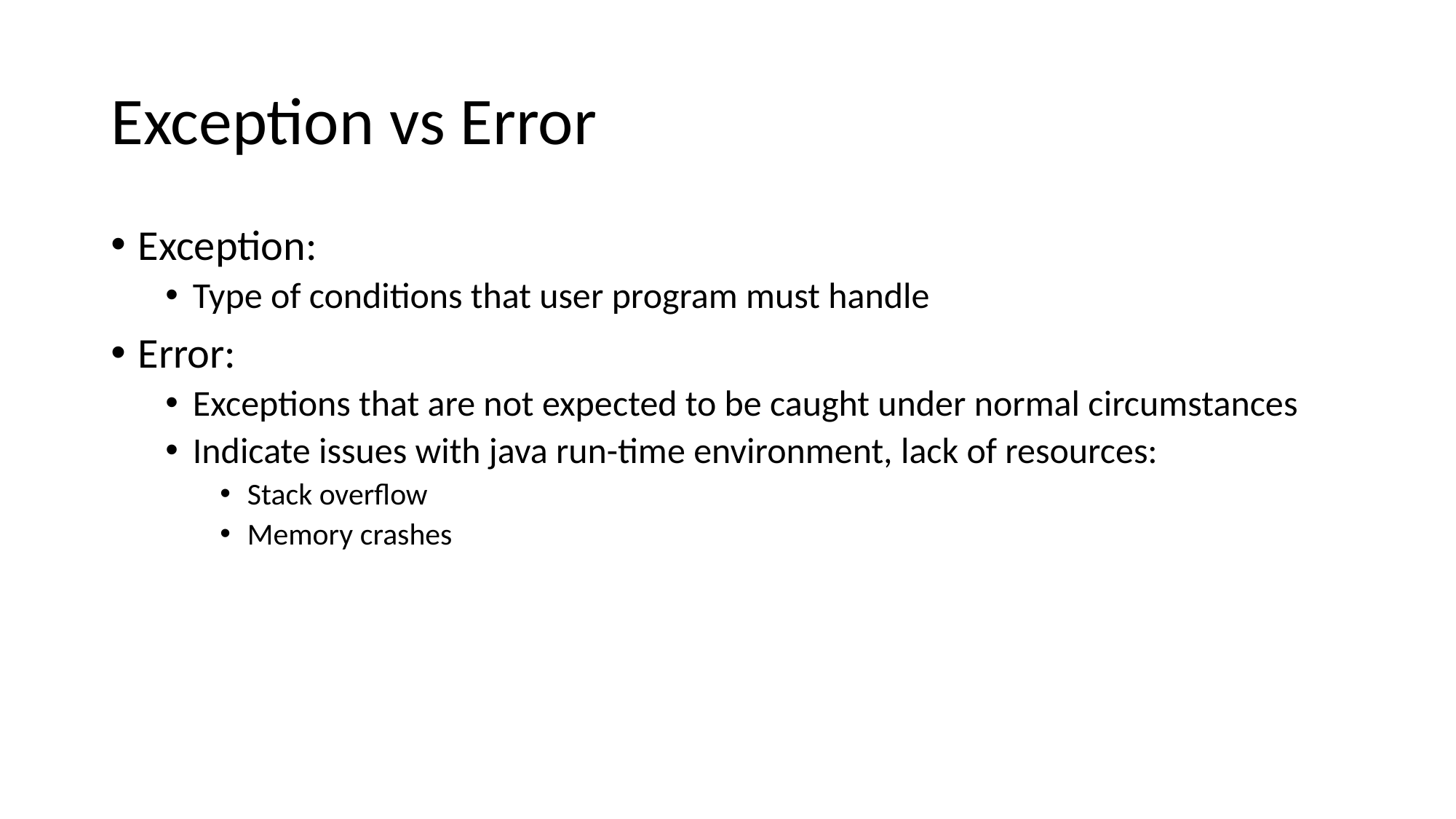

# Exception vs Error
Exception:
Type of conditions that user program must handle
Error:
Exceptions that are not expected to be caught under normal circumstances
Indicate issues with java run-time environment, lack of resources:
Stack overflow
Memory crashes